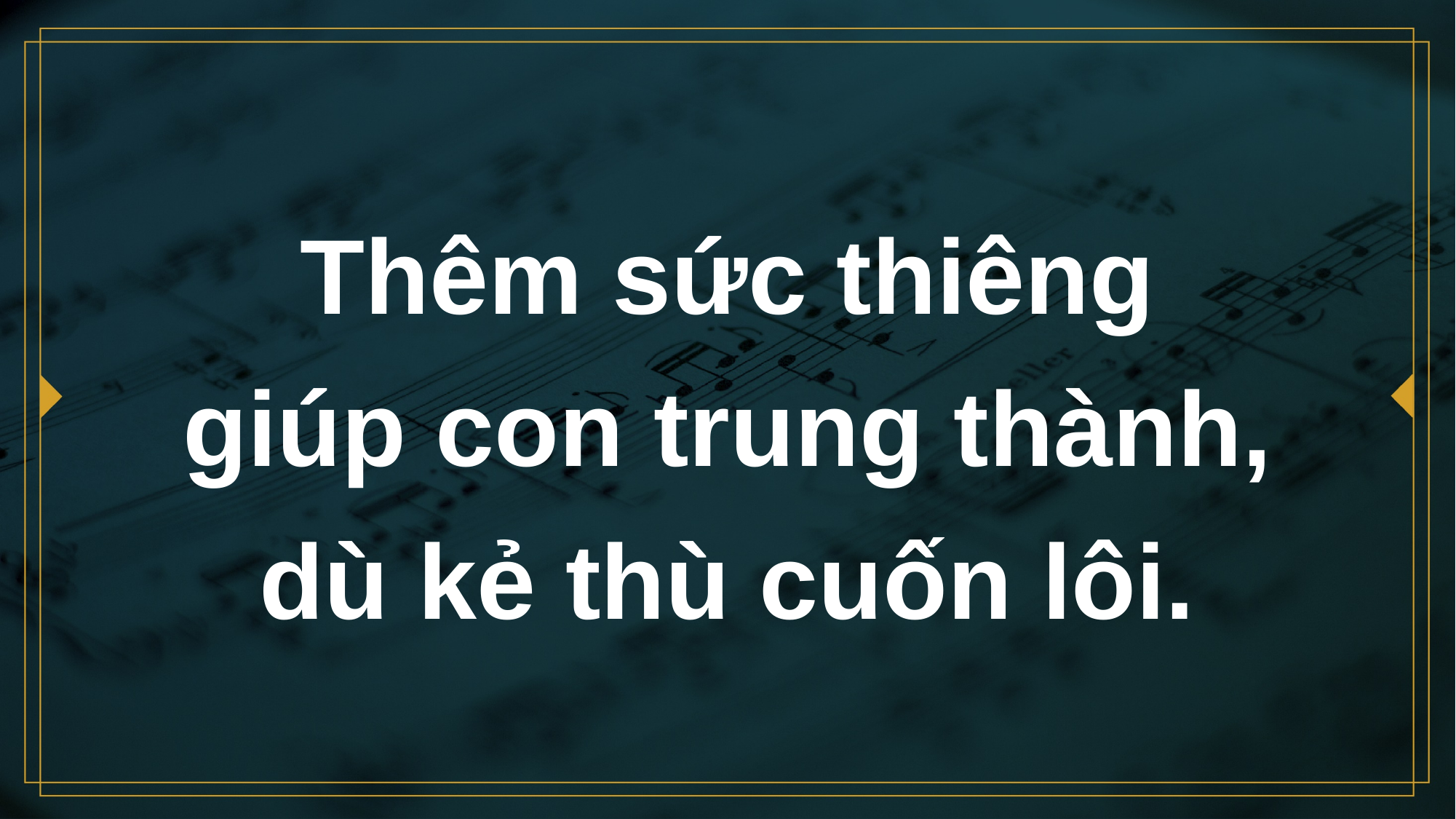

# Thêm sức thiêng giúp con trung thành, dù kẻ thù cuốn lôi.